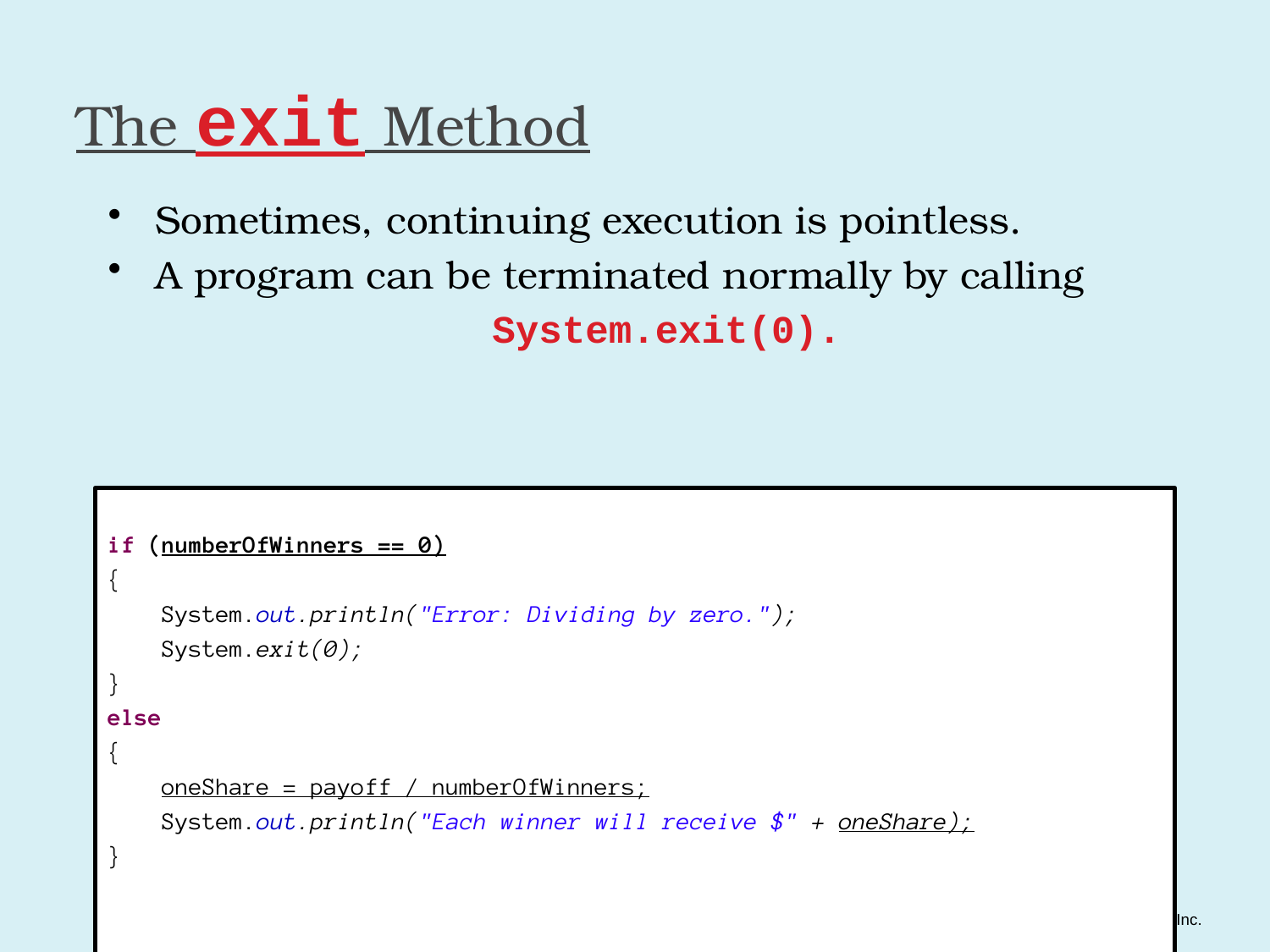

# The exit Method
Sometimes, continuing execution is pointless.
A program can be terminated normally by calling
System.exit(0).

if (numberOfWinners == 0)
{
    System.out.println("Error: Dividing by zero.");
    System.exit(0);
}
else
{
    oneShare = payoff / numberOfWinners;
    System.out.println("Each winner will receive $" + oneShare);
}